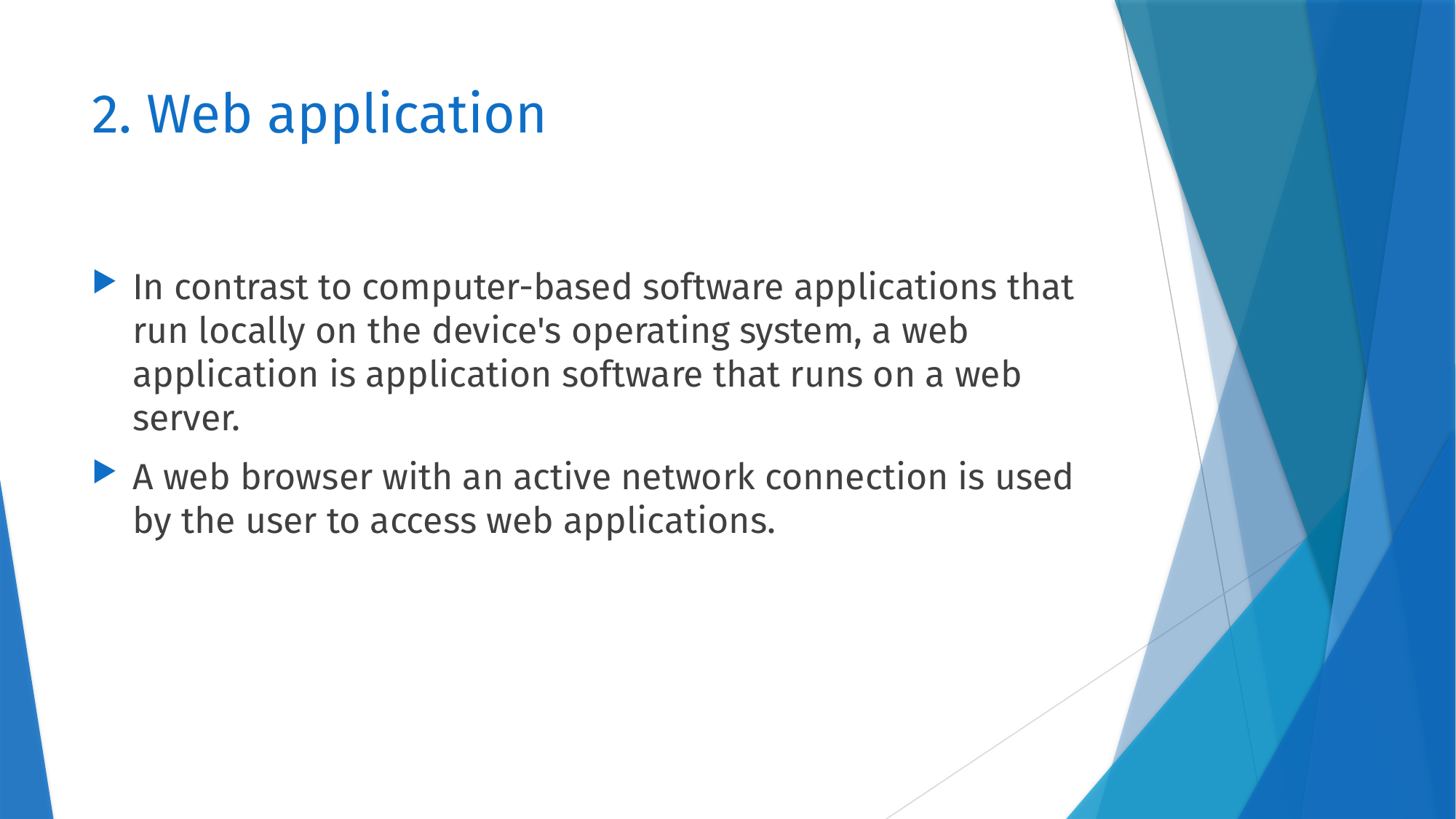

# 2. Web application
In contrast to computer-based software applications that run locally on the device's operating system, a web application is application software that runs on a web server.
A web browser with an active network connection is used by the user to access web applications.